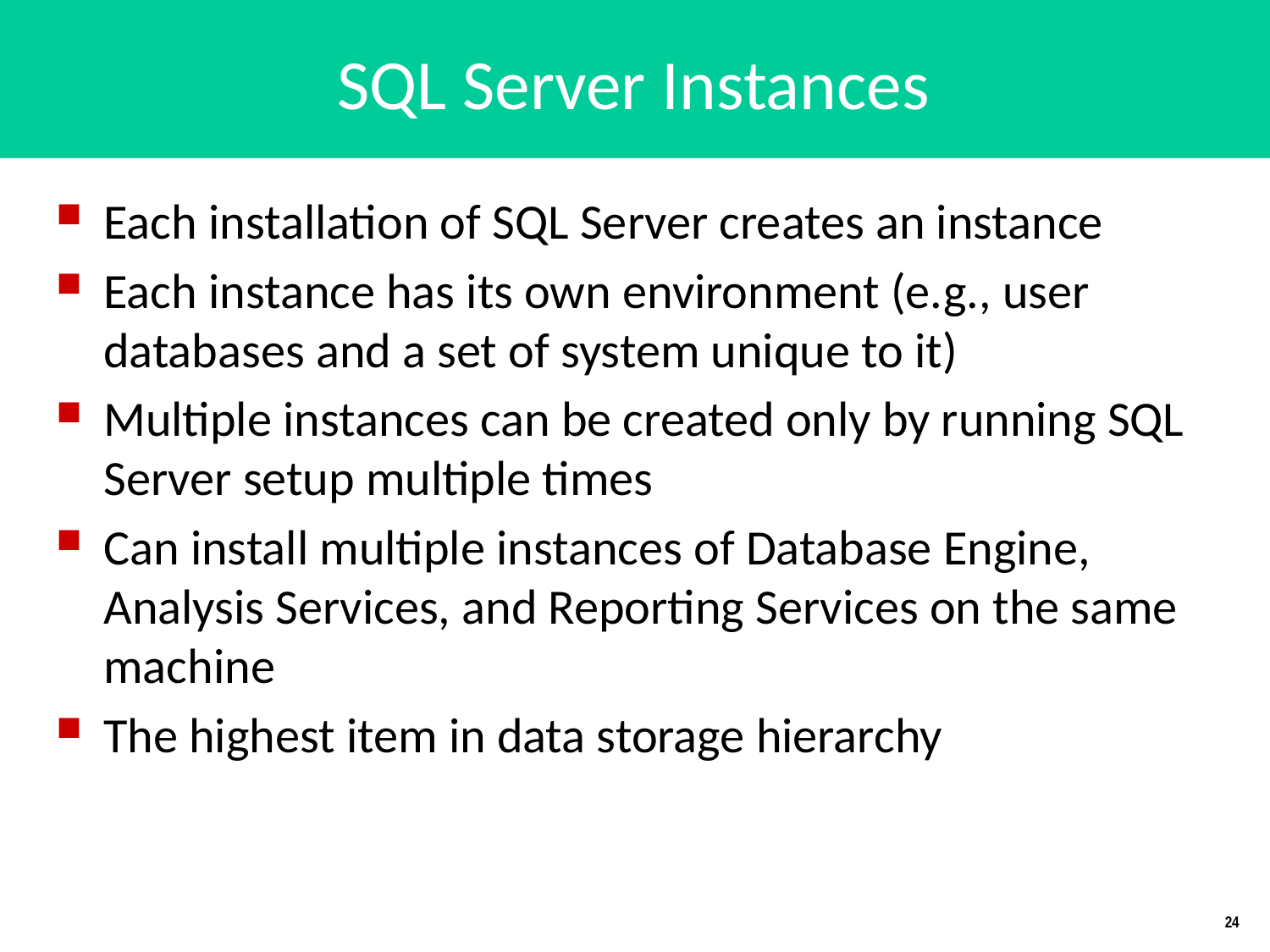

# SQL Server Instances
Each installation of SQL Server creates an instance
Each instance has its own environment (e.g., user databases and a set of system unique to it)
Multiple instances can be created only by running SQL Server setup multiple times
Can install multiple instances of Database Engine, Analysis Services, and Reporting Services on the same machine
The highest item in data storage hierarchy